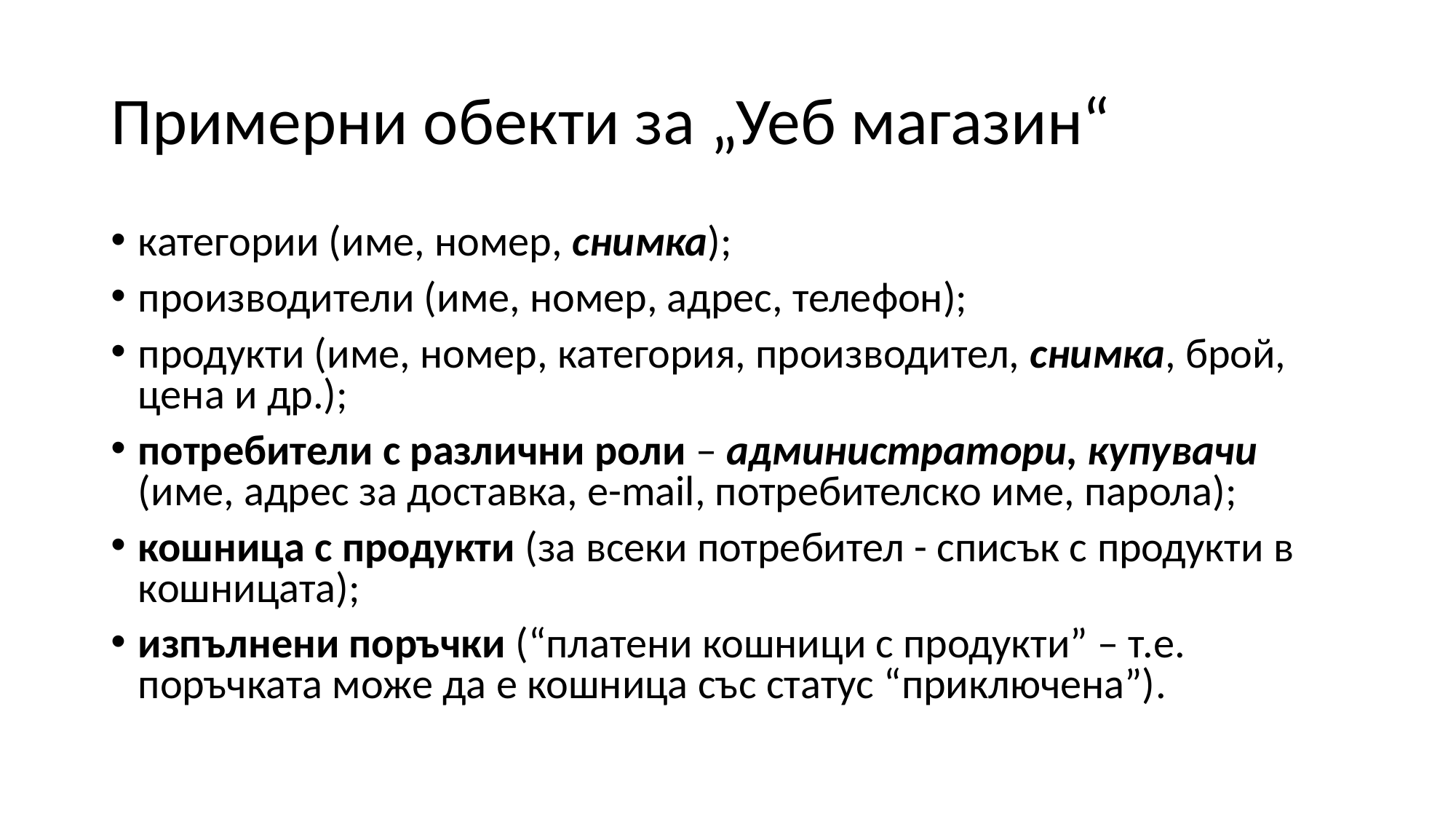

# Примерни обекти за „Уеб магазин“
категории (име, номер, снимка);
производители (име, номер, адрес, телефон);
продукти (име, номер, категория, производител, снимка, брой, цена и др.);
потребители с различни роли – администратори, купувачи (име, адрес за доставка, e-mail, потребителско име, парола);
кошница с продукти (за всеки потребител - списък с продукти в кошницата);
изпълнени поръчки (“платени кошници с продукти” – т.е. поръчката може да е кошница със статус “приключена”).